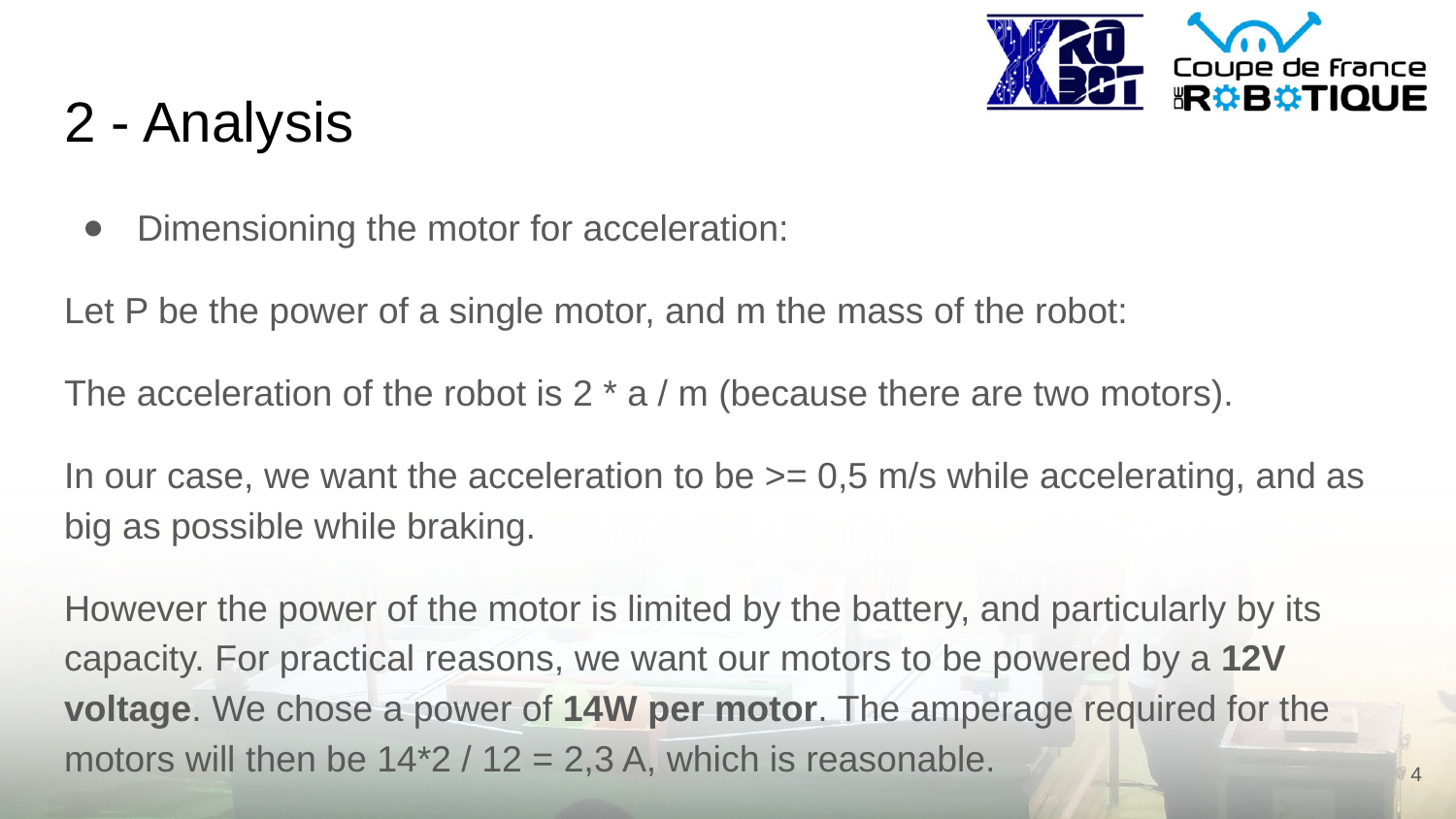

# 2 - Analysis
Dimensioning the motor for acceleration:
Let P be the power of a single motor, and m the mass of the robot:
The acceleration of the robot is 2 * a / m (because there are two motors).
In our case, we want the acceleration to be >= 0,5 m/s while accelerating, and as big as possible while braking.
However the power of the motor is limited by the battery, and particularly by its capacity. For practical reasons, we want our motors to be powered by a 12V voltage. We chose a power of 14W per motor. The amperage required for the motors will then be 14*2 / 12 = 2,3 A, which is reasonable.
4